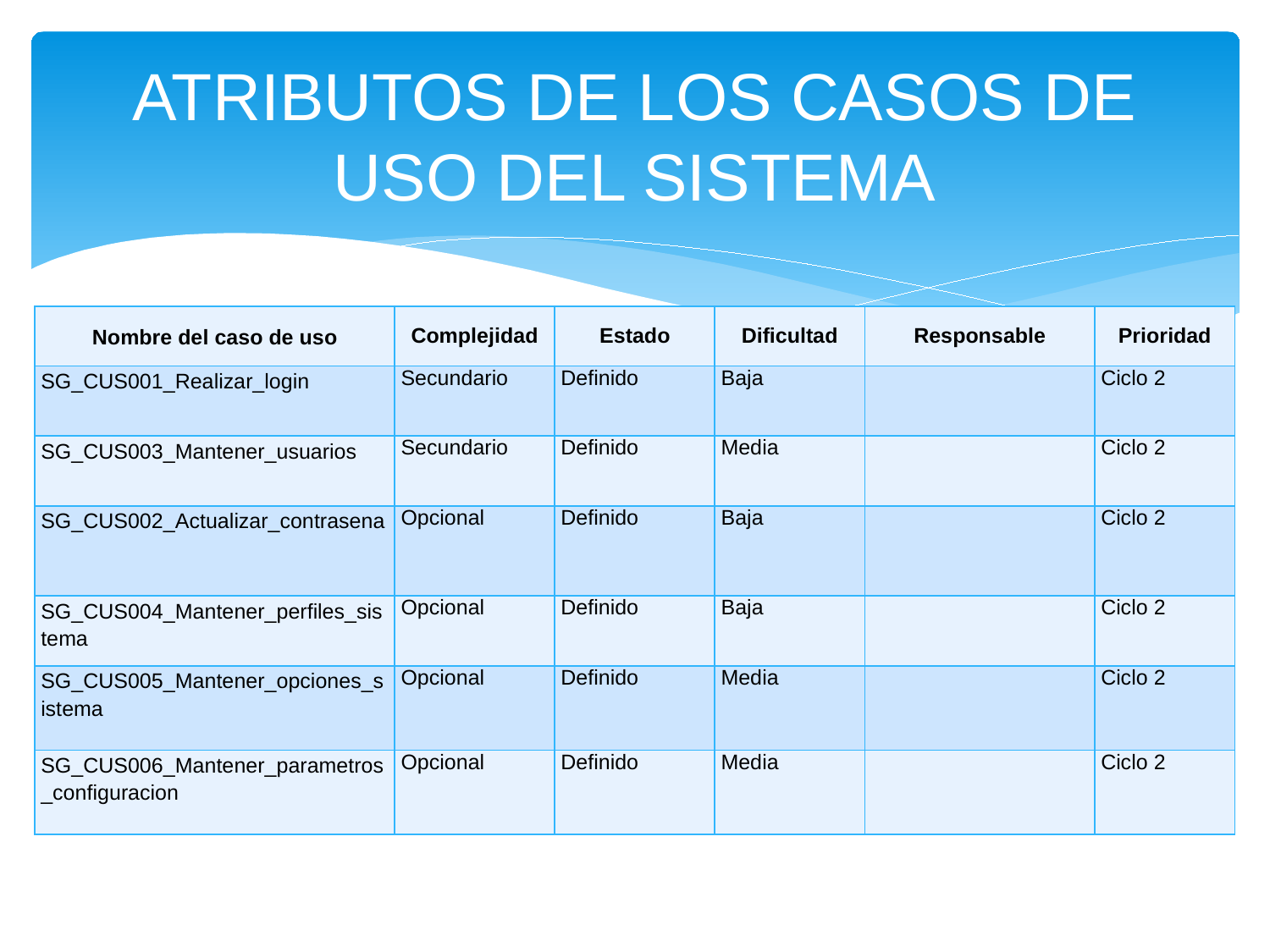

ATRIBUTOS DE LOS CASOS DE USO DEL SISTEMA
| Nombre del caso de uso | Complejidad | Estado | Dificultad | Responsable | Prioridad |
| --- | --- | --- | --- | --- | --- |
| SG\_CUS001\_Realizar\_login | Secundario | Definido | Baja |  | Ciclo 2 |
| SG\_CUS003\_Mantener\_usuarios | Secundario | Definido | Media |  | Ciclo 2 |
| SG\_CUS002\_Actualizar\_contrasena | Opcional | Definido | Baja |  | Ciclo 2 |
| SG\_CUS004\_Mantener\_perfiles\_sistema | Opcional | Definido | Baja |  | Ciclo 2 |
| SG\_CUS005\_Mantener\_opciones\_sistema | Opcional | Definido | Media |  | Ciclo 2 |
| SG\_CUS006\_Mantener\_parametros\_configuracion | Opcional | Definido | Media |  | Ciclo 2 |